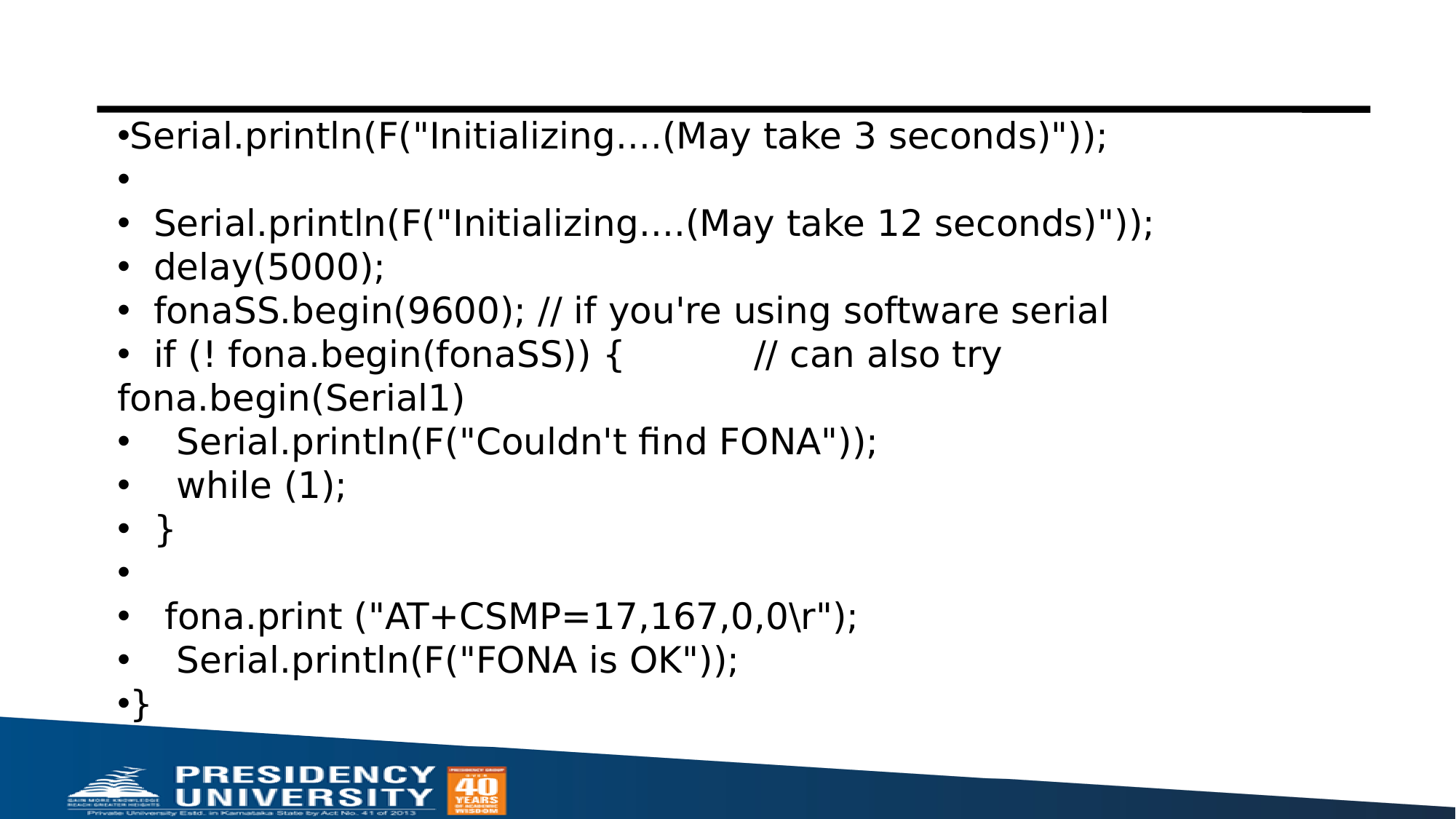

Serial.println(F("Initializing....(May take 3 seconds)"));

  Serial.println(F("Initializing....(May take 12 seconds)"));
  delay(5000);
  fonaSS.begin(9600); // if you're using software serial
  if (! fona.begin(fonaSS)) {           // can also try fona.begin(Serial1)
    Serial.println(F("Couldn't find FONA"));
    while (1);
  }

   fona.print ("AT+CSMP=17,167,0,0\r");
    Serial.println(F("FONA is OK"));
}